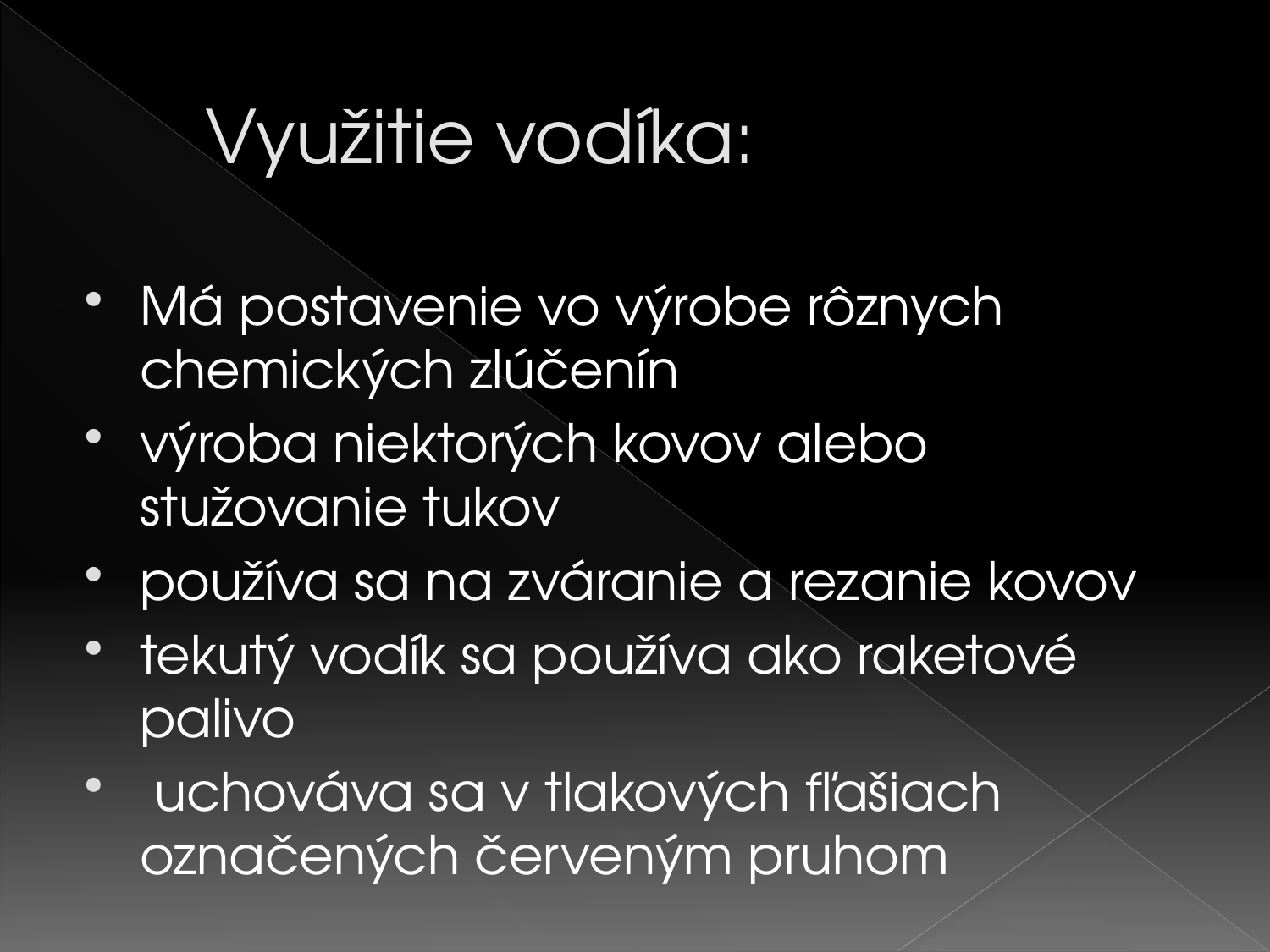

# Využitie vodíka:
Má postavenie vo výrobe rôznych chemických zlúčenín
výroba niektorých kovov alebo stužovanie tukov
používa sa na zváranie a rezanie kovov
tekutý vodík sa používa ako raketové palivo
 uchováva sa v tlakových fľašiach označených červeným pruhom